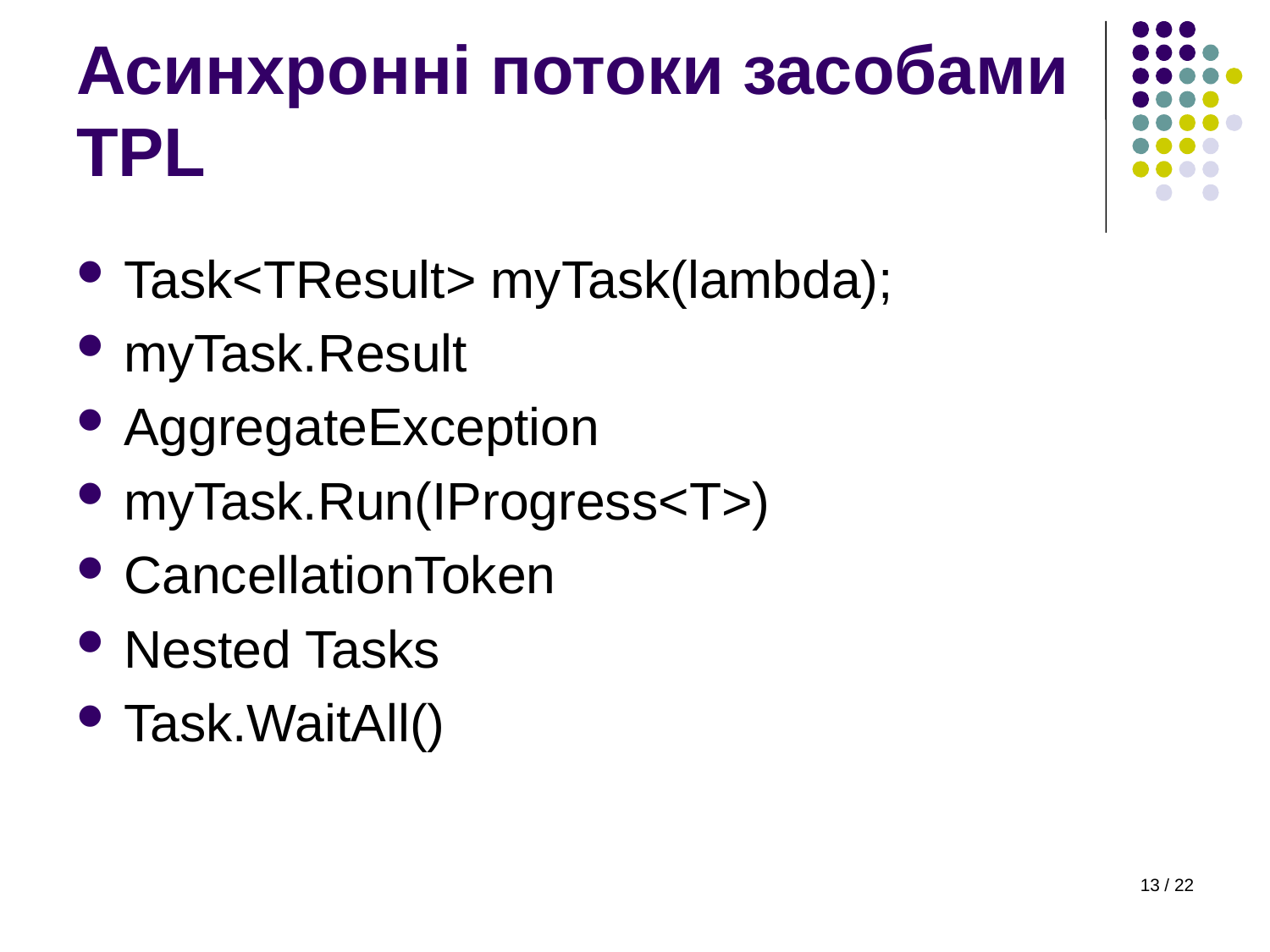

# Асинхронні потоки засобами TPL
Task<TResult> myTask(lambda);
myTask.Result
AggregateException
myTask.Run(IProgress<T>)
CancellationToken
Nested Tasks
Task.WaitAll()
13 / 22